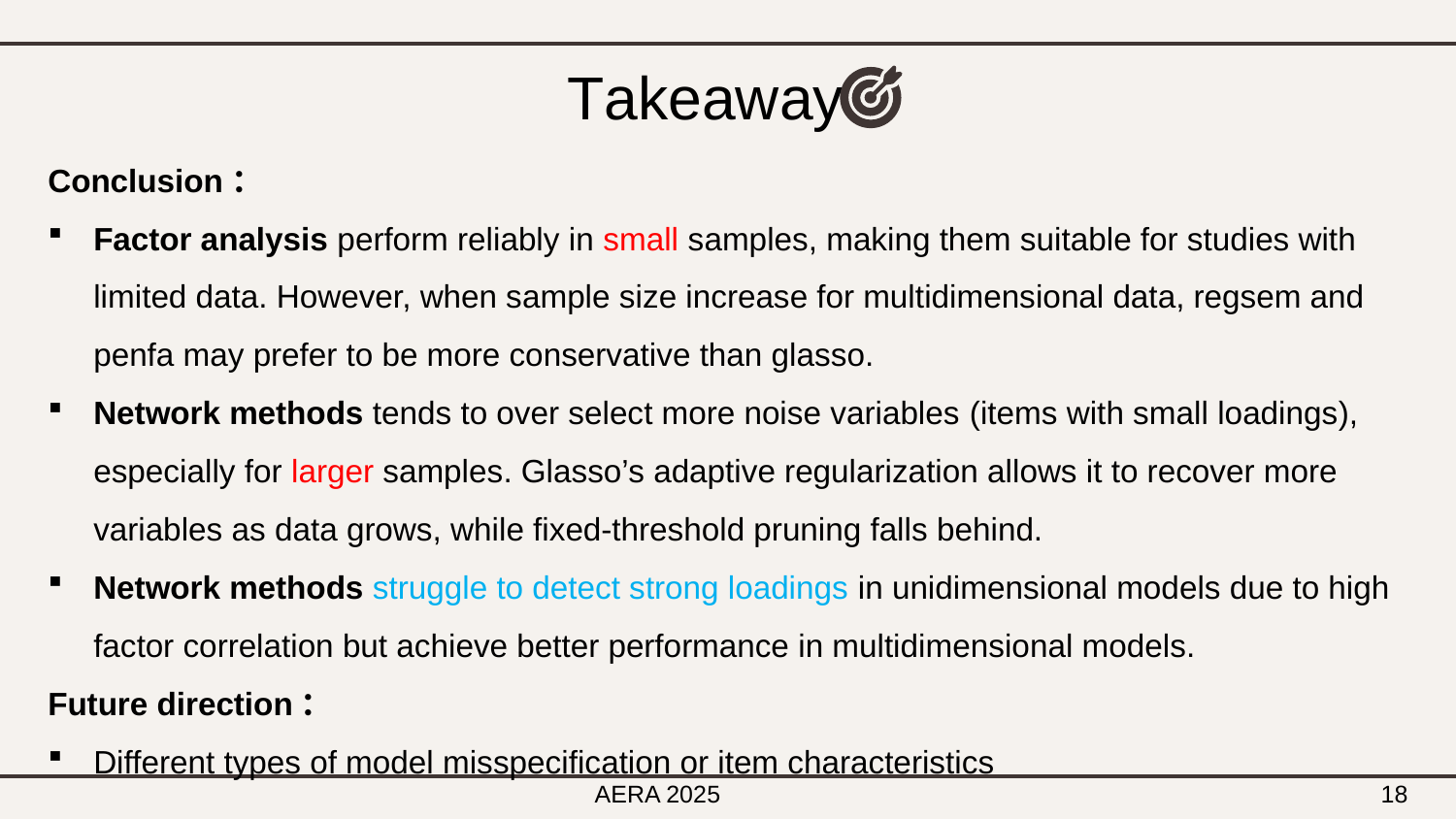

# Takeaway

Conclusion：
Factor analysis perform reliably in small samples, making them suitable for studies with limited data. However, when sample size increase for multidimensional data, regsem and penfa may prefer to be more conservative than glasso.
Network methods tends to over select more noise variables (items with small loadings), especially for larger samples. Glasso’s adaptive regularization allows it to recover more variables as data grows, while fixed-threshold pruning falls behind.
Network methods struggle to detect strong loadings in unidimensional models due to high factor correlation but achieve better performance in multidimensional models.
Future direction：
Different types of model misspecification or item characteristics

AERA 2025
18